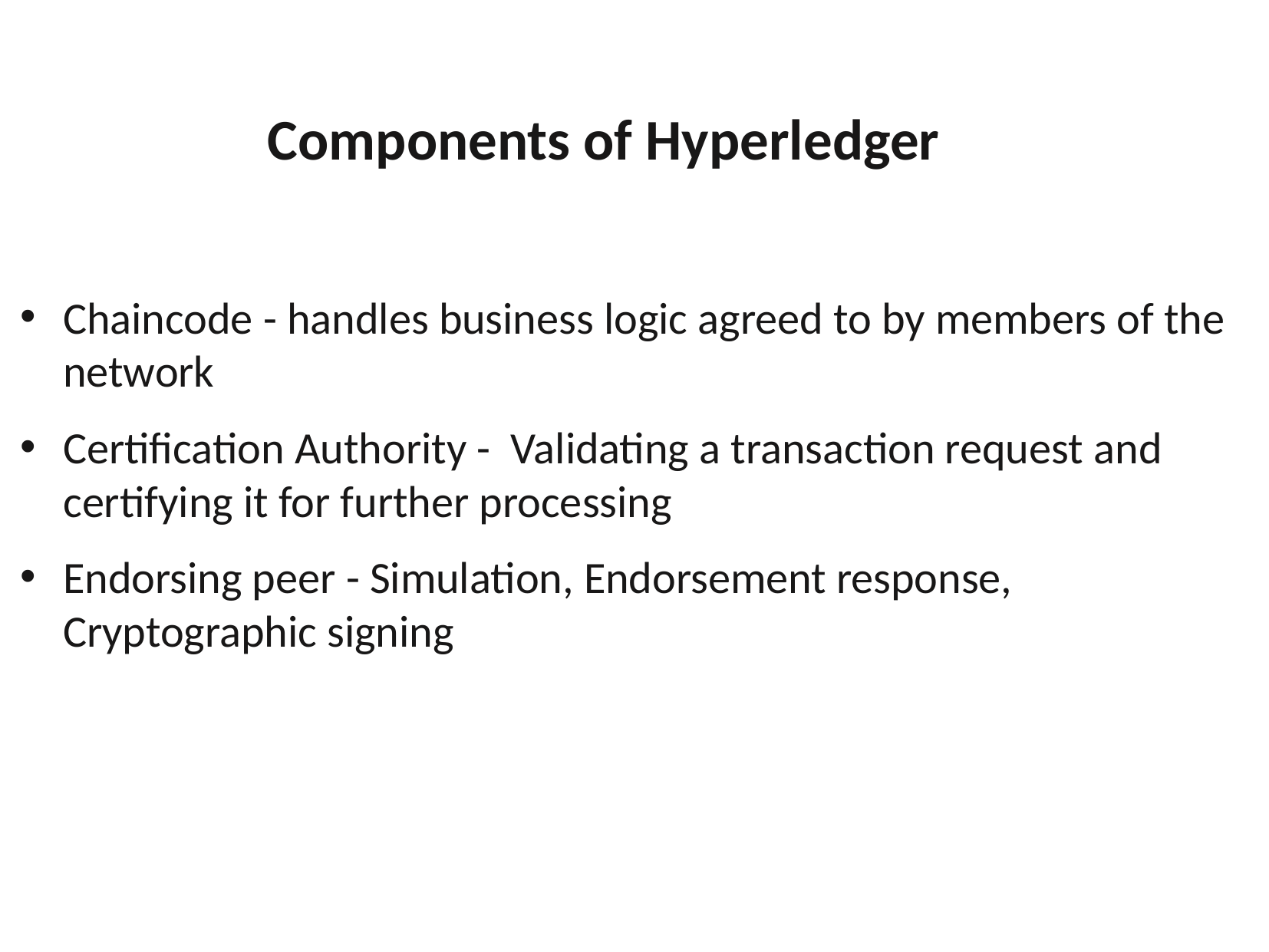

Components of Hyperledger

Chaincode - handles business logic agreed to by members of the network
Certification Authority -  Validating a transaction request and certifying it for further processing
Endorsing peer - Simulation, Endorsement response, Cryptographic signing